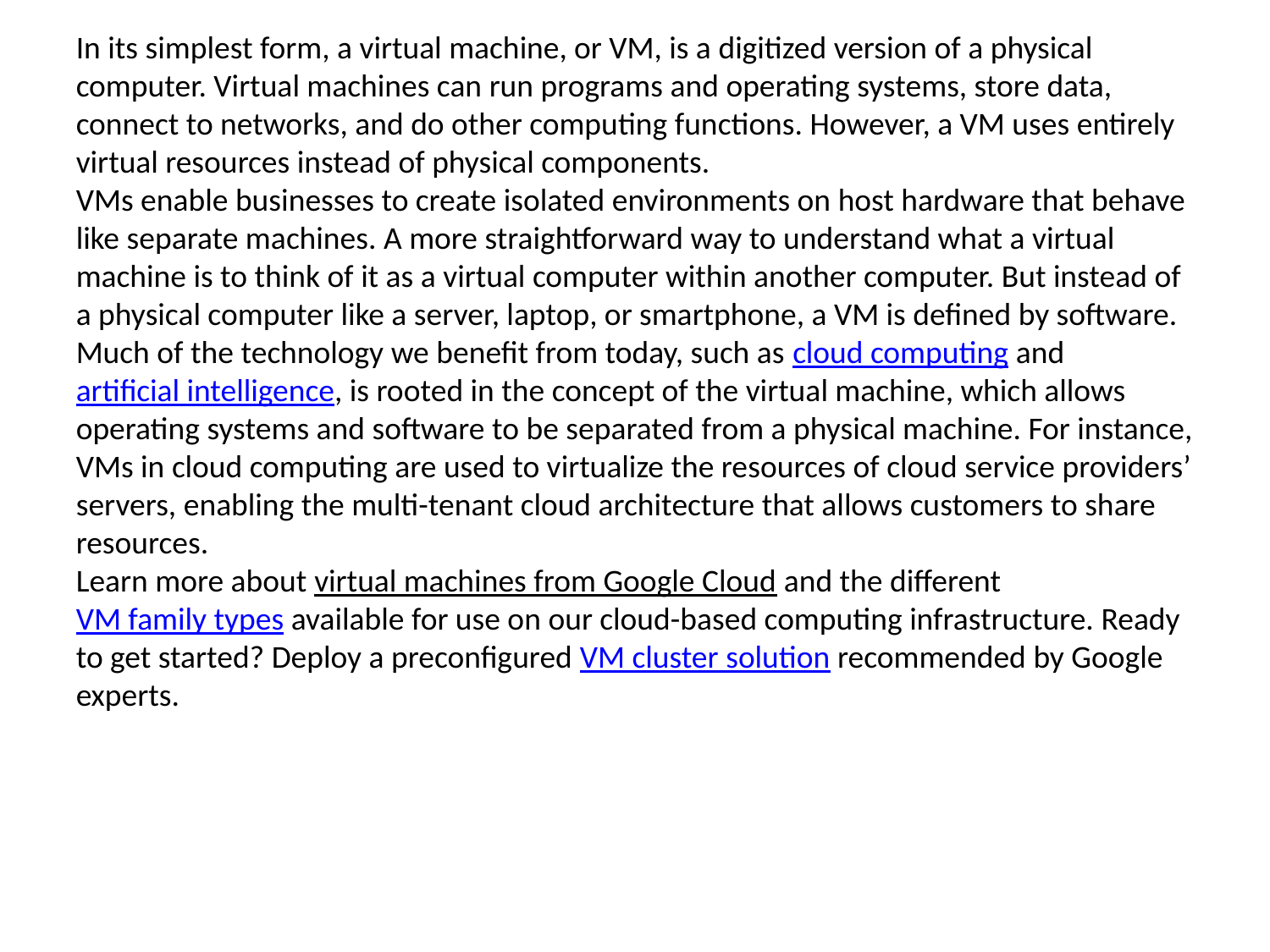

In its simplest form, a virtual machine, or VM, is a digitized version of a physical computer. Virtual machines can run programs and operating systems, store data, connect to networks, and do other computing functions. However, a VM uses entirely virtual resources instead of physical components.
VMs enable businesses to create isolated environments on host hardware that behave like separate machines. A more straightforward way to understand what a virtual machine is to think of it as a virtual computer within another computer. But instead of a physical computer like a server, laptop, or smartphone, a VM is defined by software.
Much of the technology we benefit from today, such as cloud computing and artificial intelligence, is rooted in the concept of the virtual machine, which allows operating systems and software to be separated from a physical machine. For instance, VMs in cloud computing are used to virtualize the resources of cloud service providers’ servers, enabling the multi-tenant cloud architecture that allows customers to share resources.
Learn more about virtual machines from Google Cloud and the different VM family types available for use on our cloud-based computing infrastructure. Ready to get started? Deploy a preconfigured VM cluster solution recommended by Google experts.
#